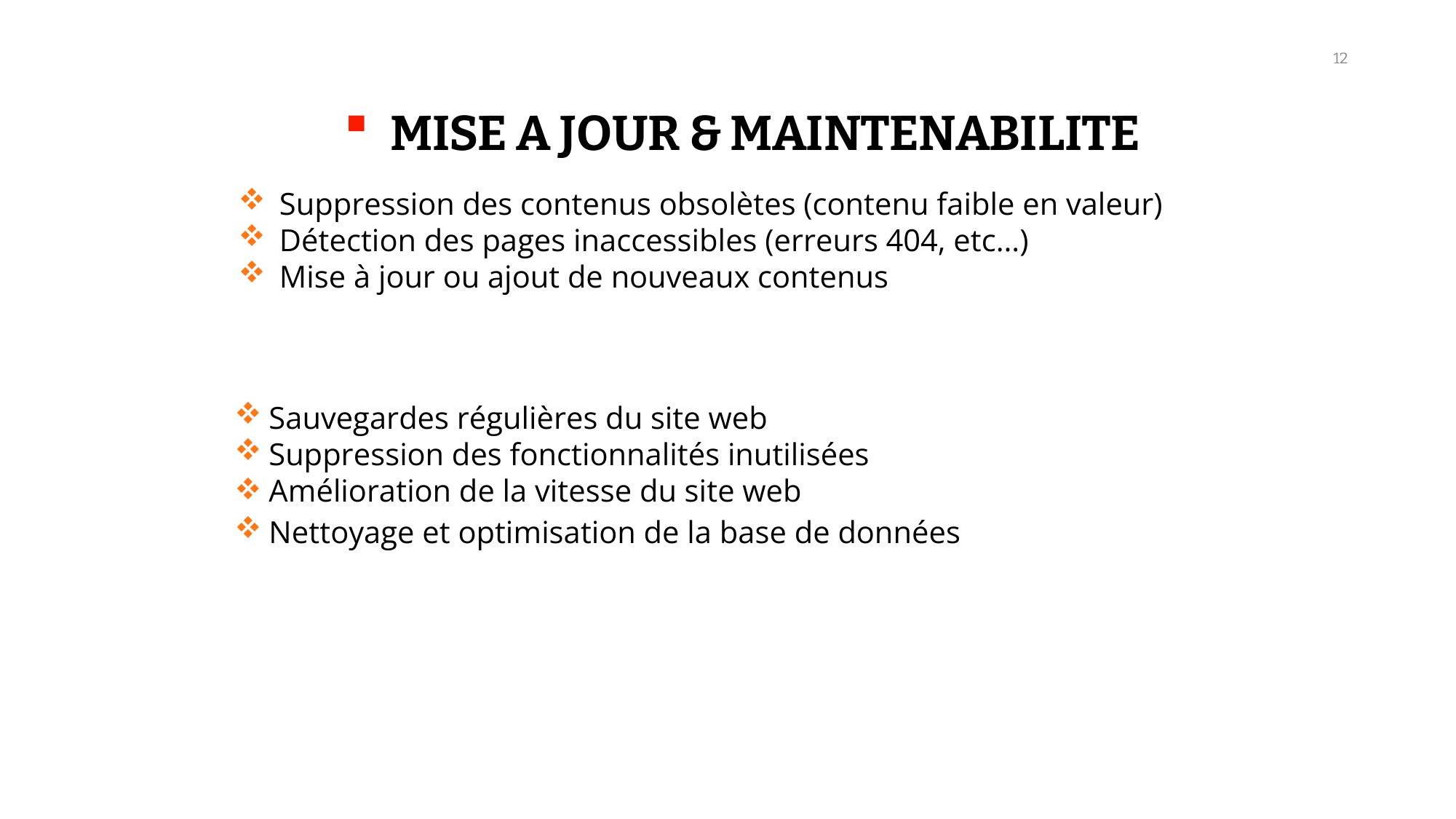

12
 MISE A JOUR & MAINTENABILITE

Suppression des contenus obsolètes (contenu faible en valeur)
Détection des pages inaccessibles (erreurs 404, etc…)
Mise à jour ou ajout de nouveaux contenus
Sauvegardes régulières du site web
Suppression des fonctionnalités inutilisées
Amélioration de la vitesse du site web
Nettoyage et optimisation de la base de données